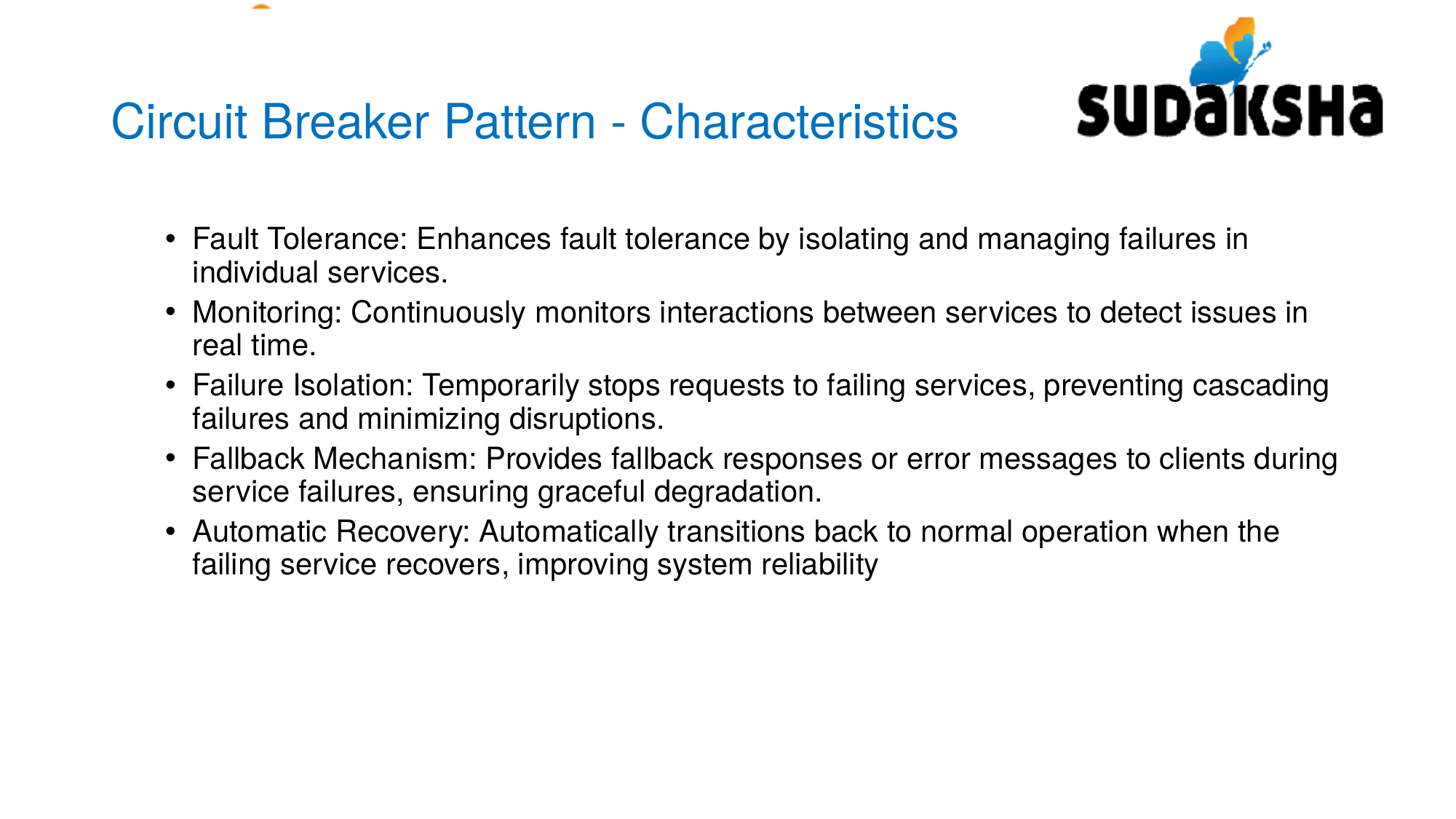

# Circuit Breaker Pattern - Characteristics
Fault Tolerance: Enhances fault tolerance by isolating and managing failures in individual services.
Monitoring: Continuously monitors interactions between services to detect issues in real time.
Failure Isolation: Temporarily stops requests to failing services, preventing cascading failures and minimizing disruptions.
Fallback Mechanism: Provides fallback responses or error messages to clients during service failures, ensuring graceful degradation.
Automatic Recovery: Automatically transitions back to normal operation when the failing service recovers, improving system reliability